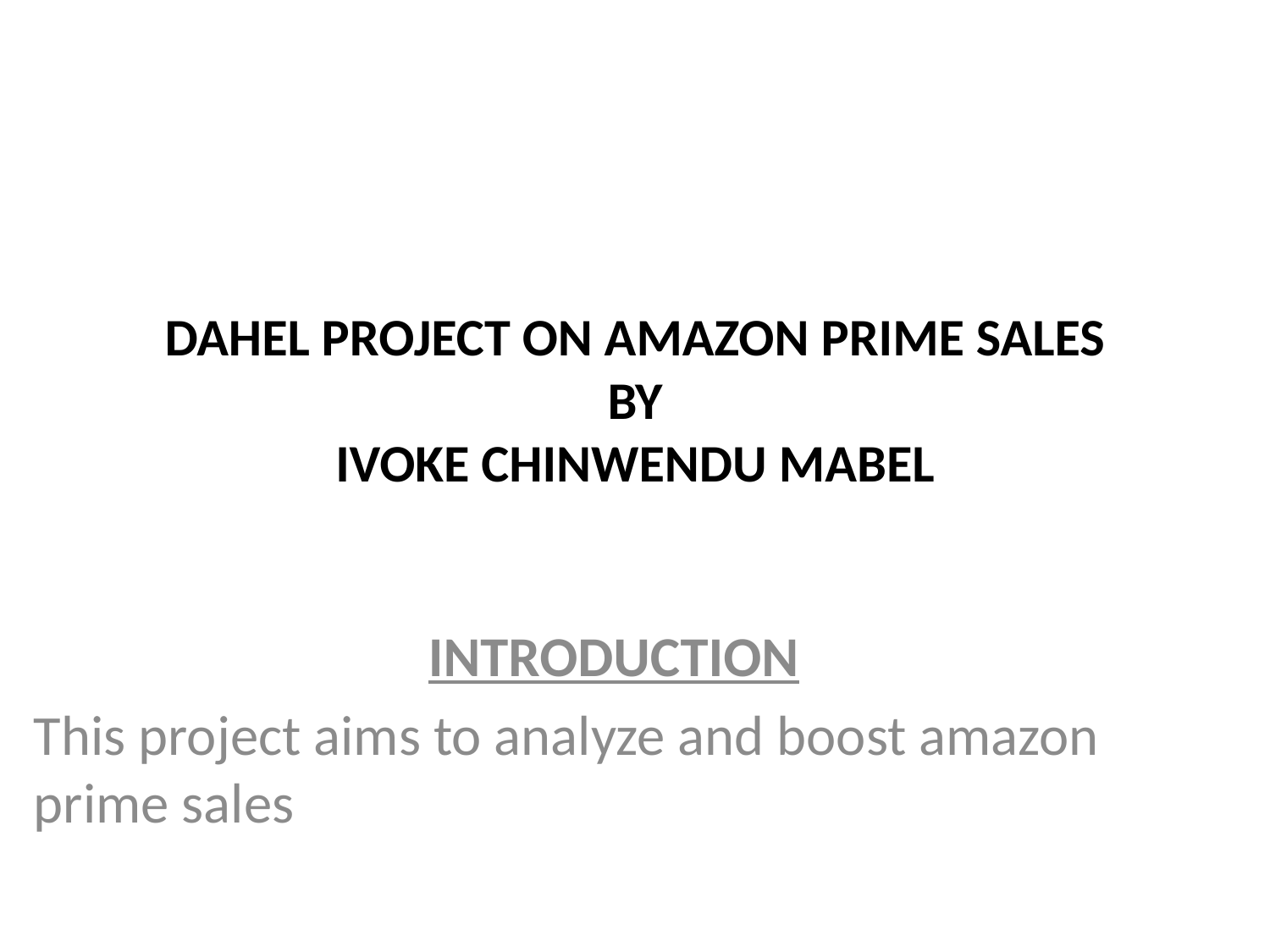

# DAHEL PROJECT ON AMAZON PRIME SALES BY IVOKE CHINWENDU MABEL
INTRODUCTION
This project aims to analyze and boost amazon prime sales